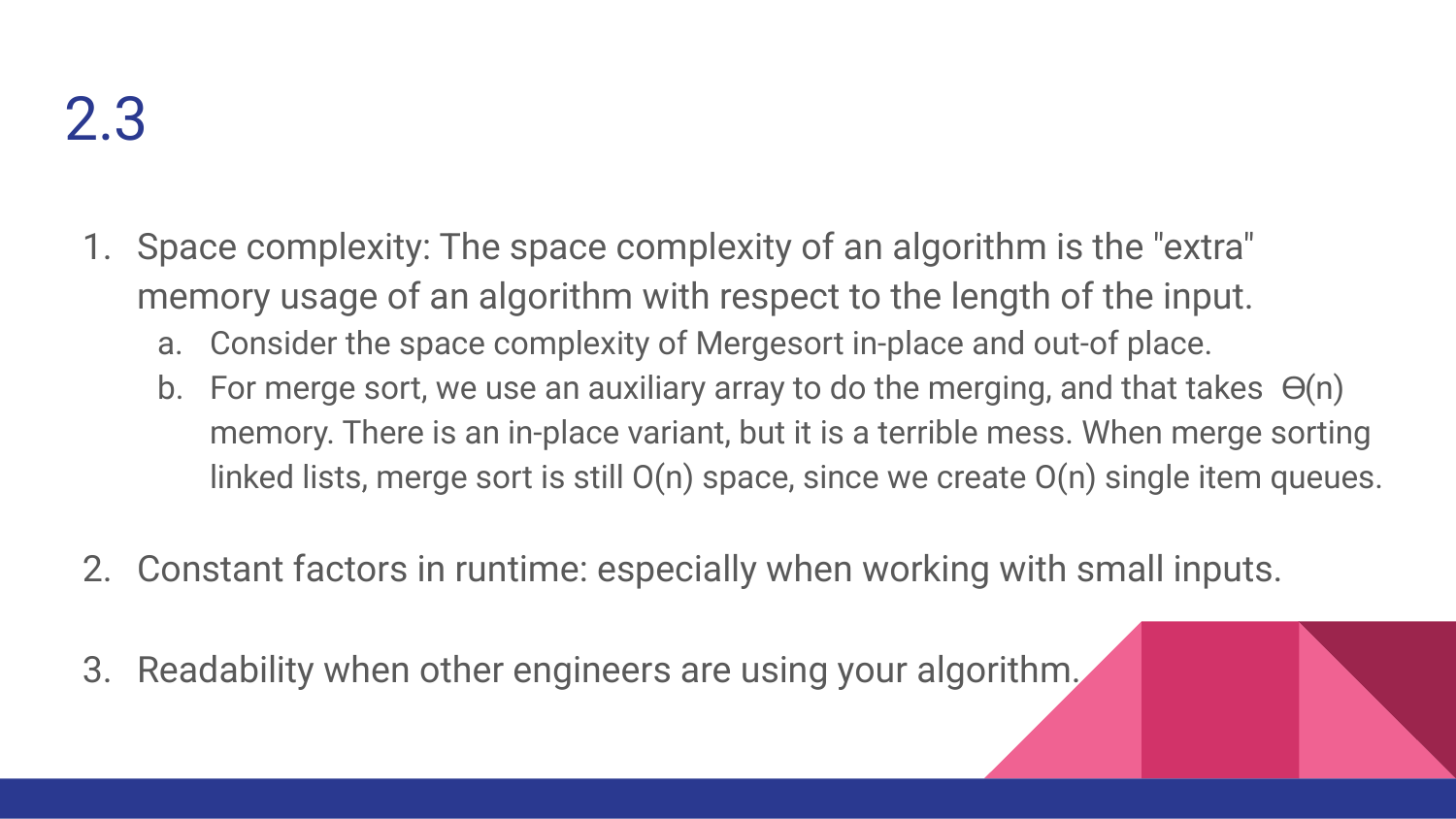

# 2.3
Space complexity: The space complexity of an algorithm is the "extra" memory usage of an algorithm with respect to the length of the input.
Consider the space complexity of Mergesort in-place and out-of place.
For merge sort, we use an auxiliary array to do the merging, and that takes  ϴ(n) memory. There is an in-place variant, but it is a terrible mess. When merge sorting linked lists, merge sort is still O(n) space, since we create O(n) single item queues.

Constant factors in runtime: especially when working with small inputs.

Readability when other engineers are using your algorithm.